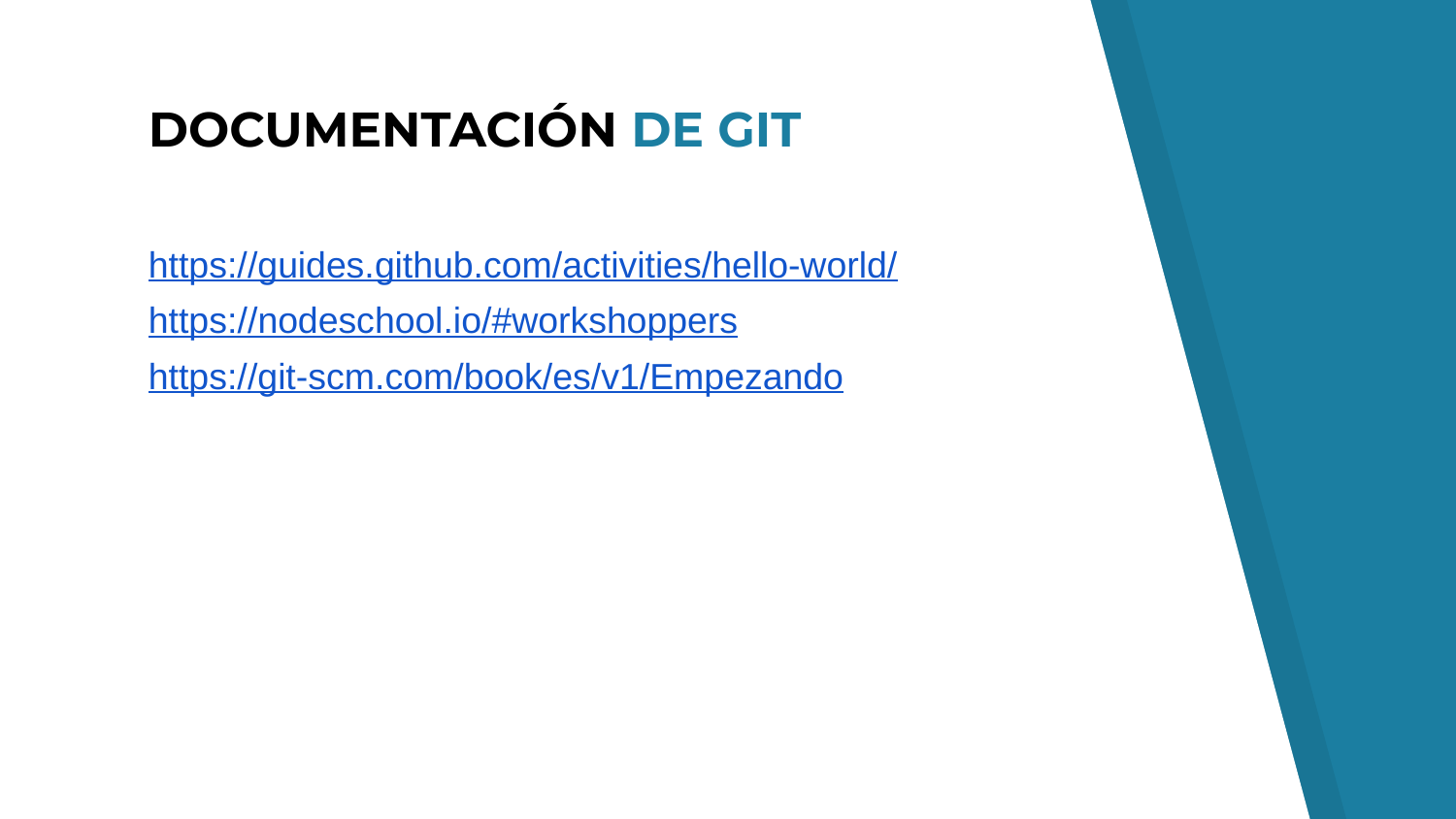

# DOCUMENTACIÓN DE GIT

https://guides.github.com/activities/hello-world/
https://nodeschool.io/#workshoppers
https://git-scm.com/book/es/v1/Empezando